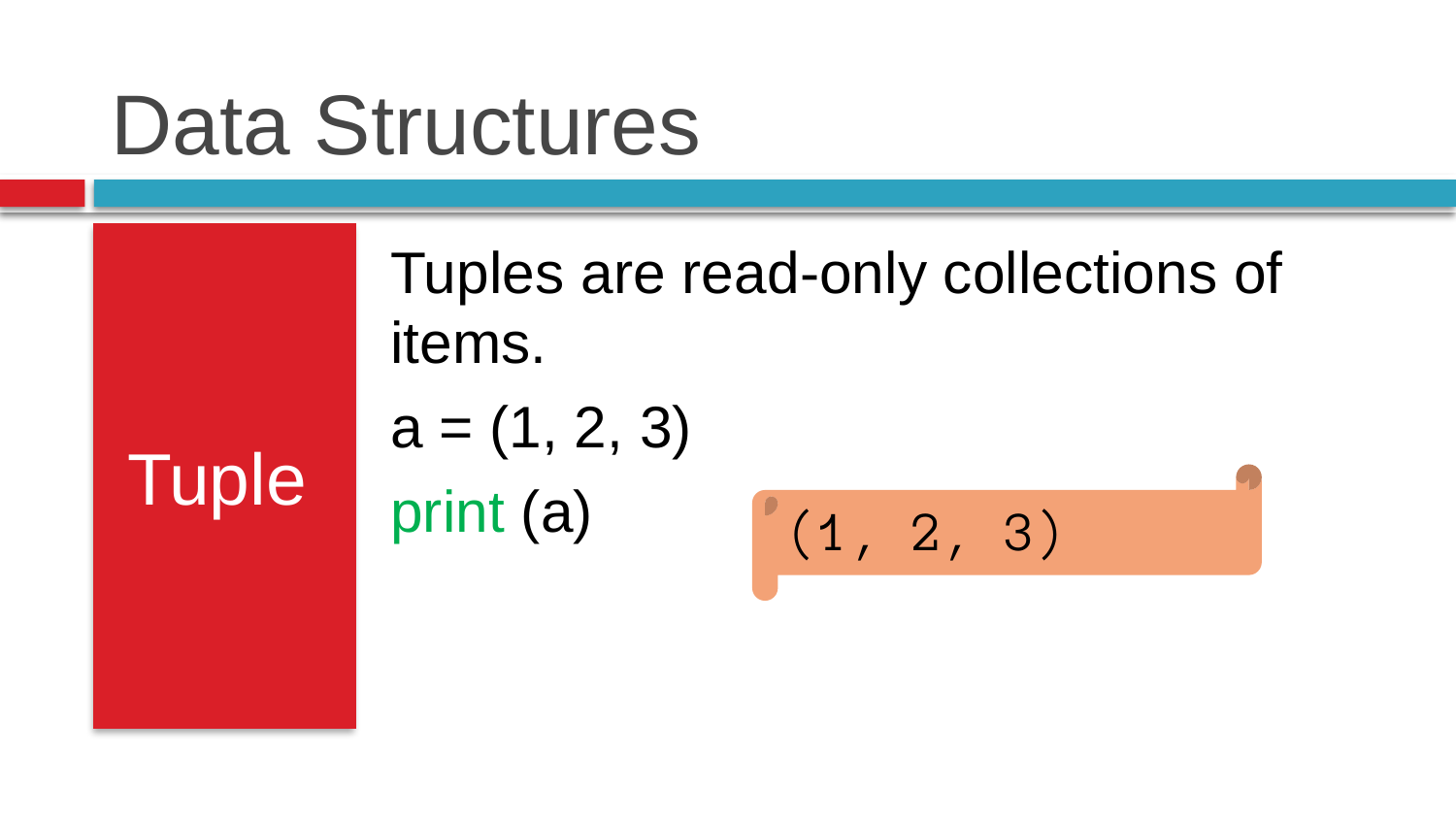

# Data Structures
Tuple
Tuples are read-only collections of items.
a = (1, 2, 3)
print (a)
(1, 2, 3)